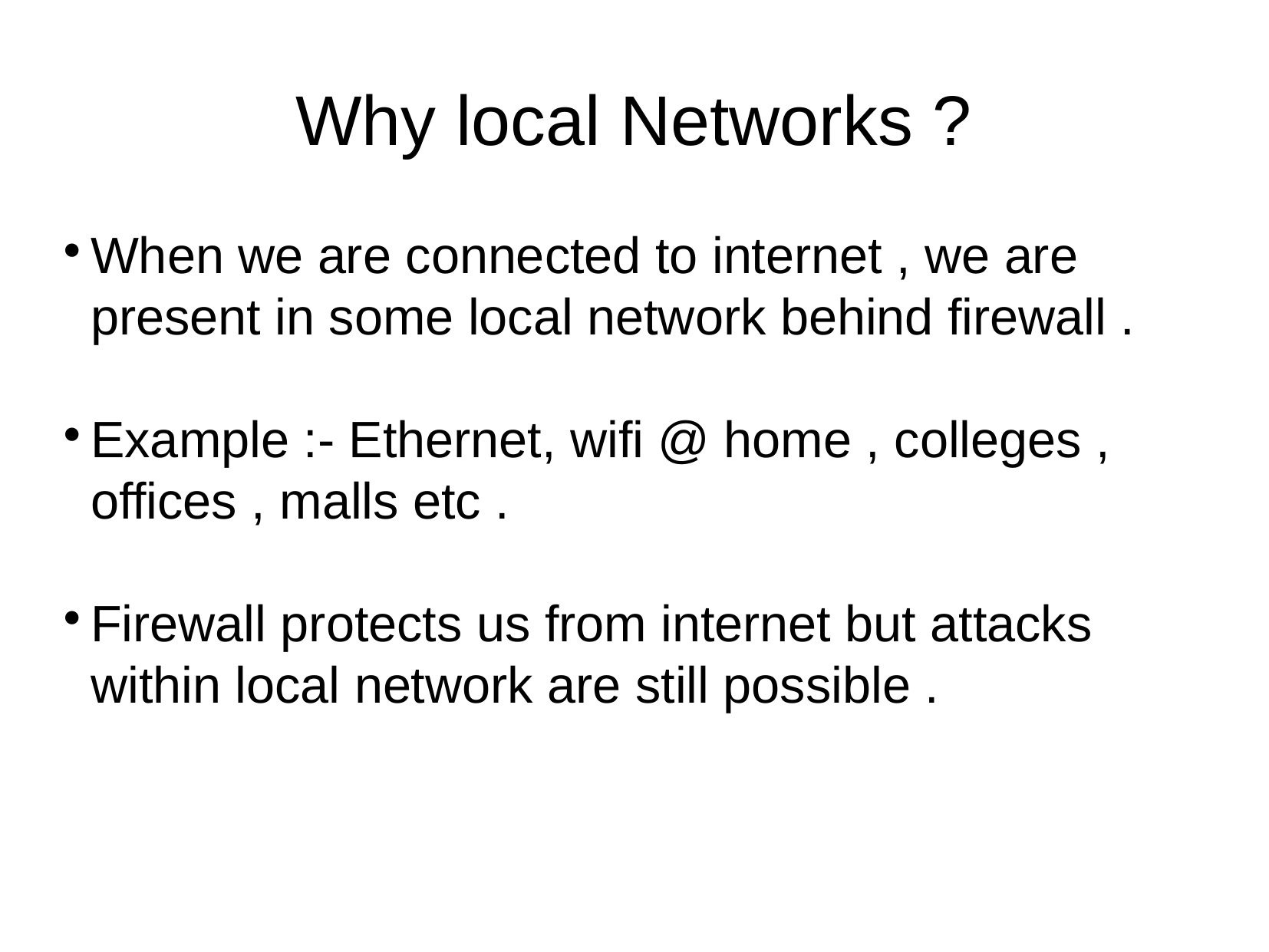

Why local Networks ?
When we are connected to internet , we are present in some local network behind firewall .

Example :- Ethernet, wifi @ home , colleges , offices , malls etc .

Firewall protects us from internet but attacks within local network are still possible .